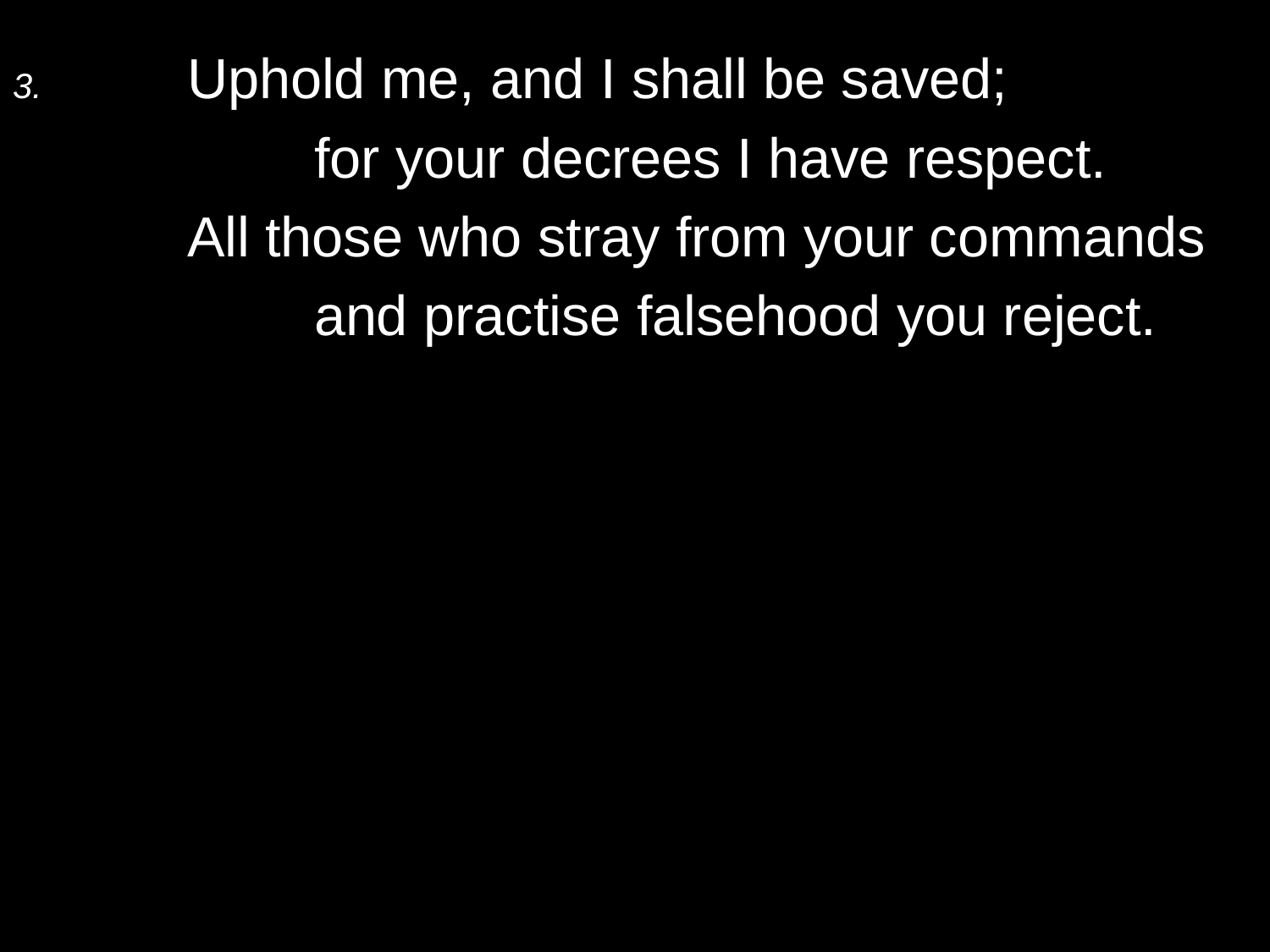

3.	Uphold me, and I shall be saved;
		for your decrees I have respect.
	All those who stray from your commands
		and practise falsehood you reject.